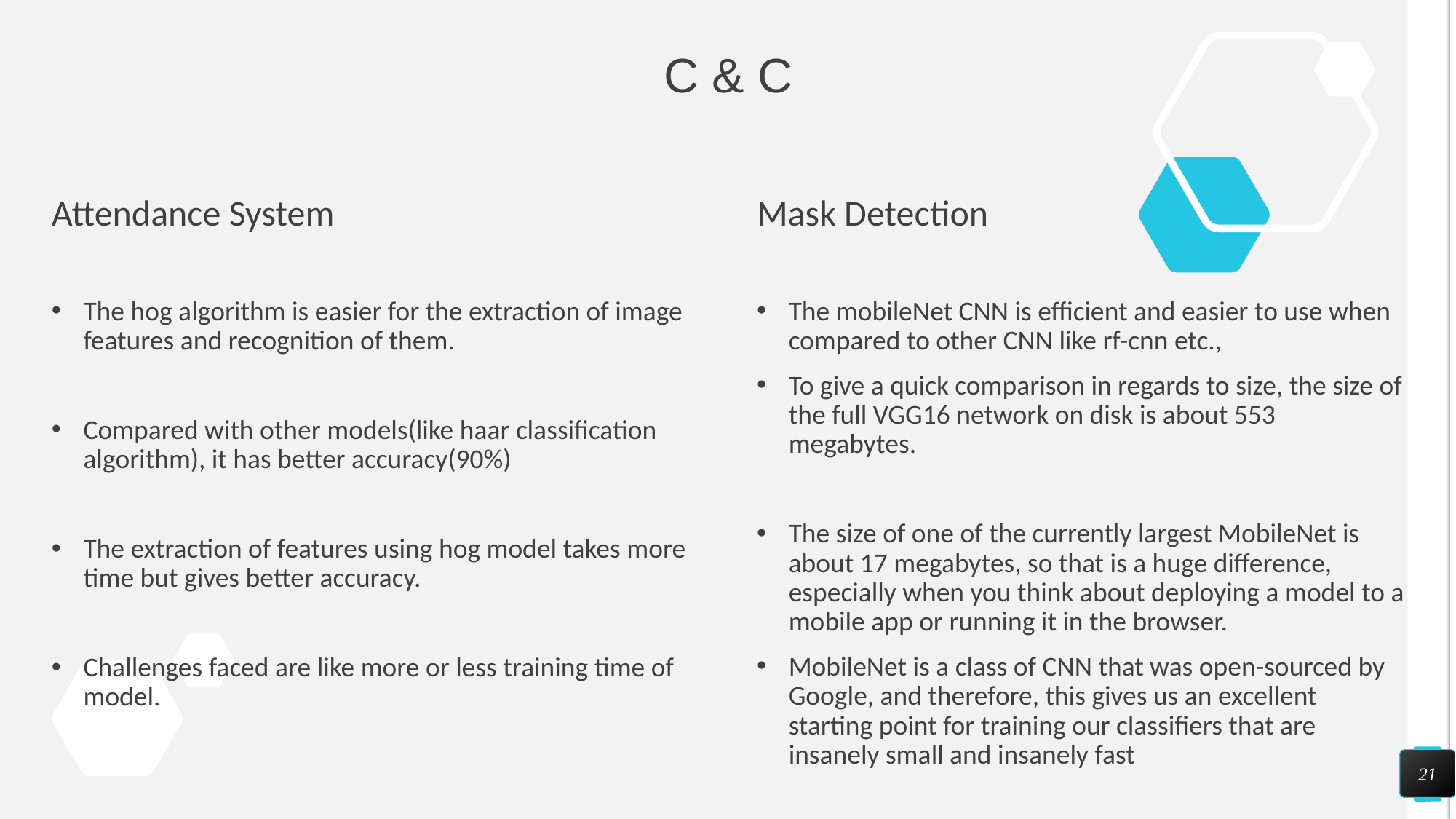

# C & C
Attendance System
Mask Detection
The hog algorithm is easier for the extraction of image features and recognition of them.

Compared with other models(like haar classification algorithm), it has better accuracy(90%)

The extraction of features using hog model takes more time but gives better accuracy.

Challenges faced are like more or less training time of model.
The mobileNet CNN is efficient and easier to use when compared to other CNN like rf-cnn etc.,
To give a quick comparison in regards to size, the size of the full VGG16 network on disk is about 553 megabytes.

The size of one of the currently largest MobileNet is about 17 megabytes, so that is a huge difference, especially when you think about deploying a model to a mobile app or running it in the browser.
MobileNet is a class of CNN that was open-sourced by Google, and therefore, this gives us an excellent starting point for training our classifiers that are insanely small and insanely fast

21